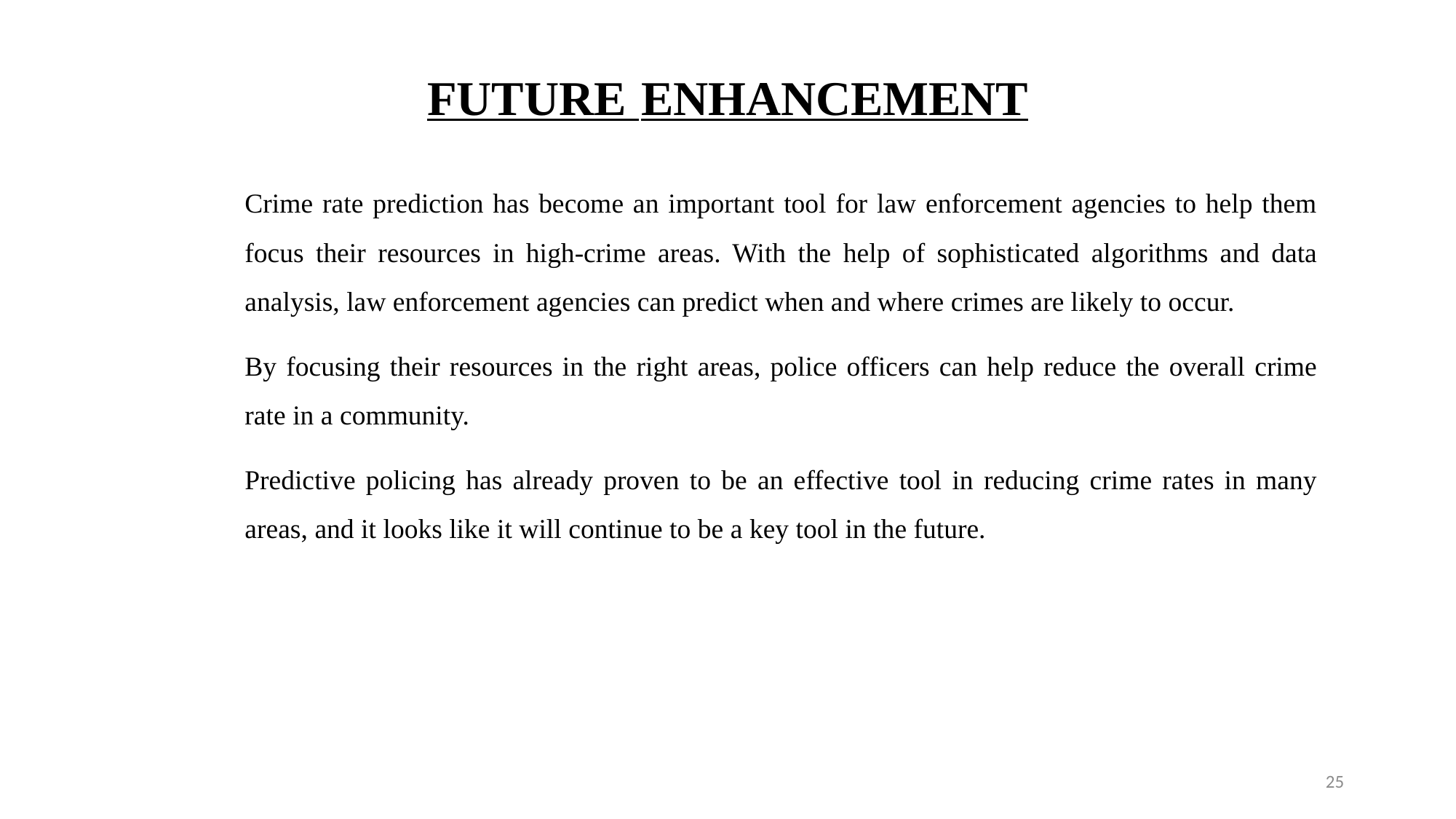

# FUTURE ENHANCEMENT
Crime rate prediction has become an important tool for law enforcement agencies to help them focus their resources in high-crime areas. With the help of sophisticated algorithms and data analysis, law enforcement agencies can predict when and where crimes are likely to occur.
By focusing their resources in the right areas, police officers can help reduce the overall crime rate in a community.
Predictive policing has already proven to be an effective tool in reducing crime rates in many areas, and it looks like it will continue to be a key tool in the future.
25